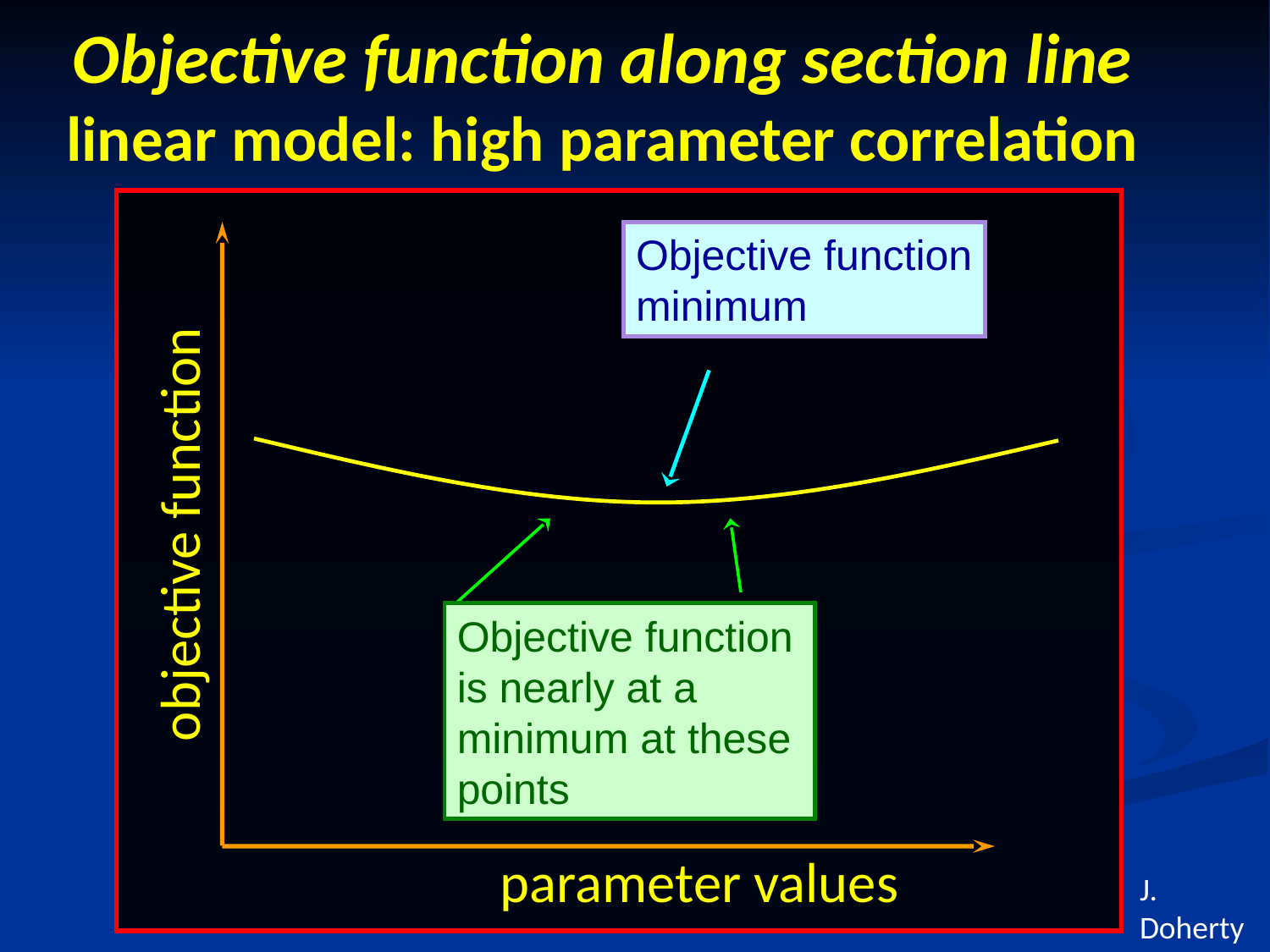

Objective function along section line
linear model: high parameter correlation

Objective function
minimum

objective function

Objective function is nearly at a minimum at these points
parameter values

J. Doherty